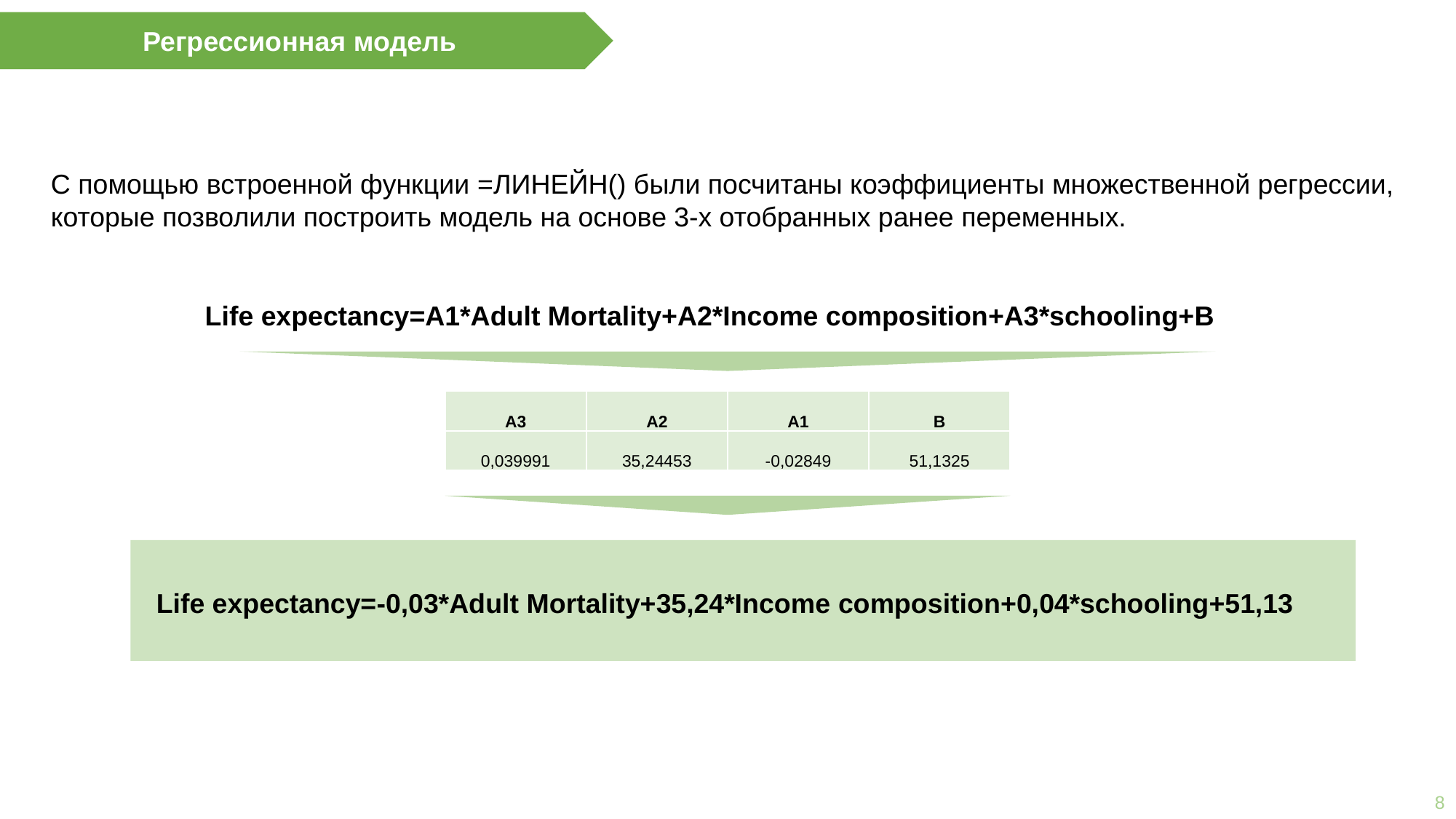

Регрессионная модель
С помощью встроенной функции =ЛИНЕЙН() были посчитаны коэффициенты множественной регрессии, которые позволили построить модель на основе 3-х отобранных ранее переменных.
Life expectancy=A1*Adult Mortality+A2*Income composition+A3*schooling+B

| A3 | A2 | A1 | B |
| --- | --- | --- | --- |
| 0,039991 | 35,24453 | -0,02849 | 51,1325 |

Life expectancy=-0,03*Adult Mortality+35,24*Income composition+0,04*schooling+51,13
8